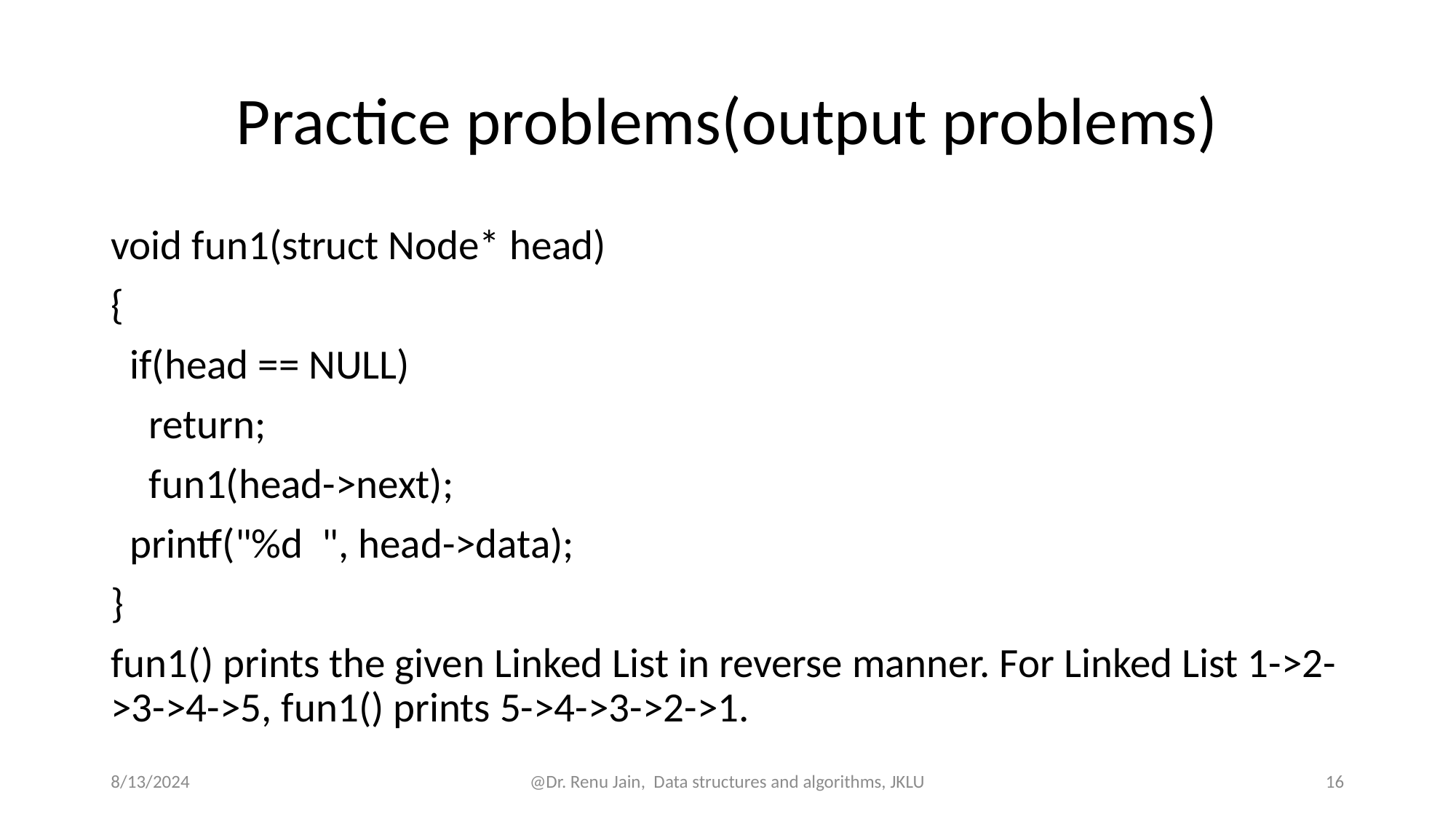

# Practice problems(output problems)
void fun1(struct Node* head)
{
  if(head == NULL)
    return;
    fun1(head->next);
  printf("%d  ", head->data);
}
fun1() prints the given Linked List in reverse manner. For Linked List 1->2->3->4->5, fun1() prints 5->4->3->2->1.

8/13/2024
@Dr. Renu Jain,  Data structures and algorithms, JKLU
16